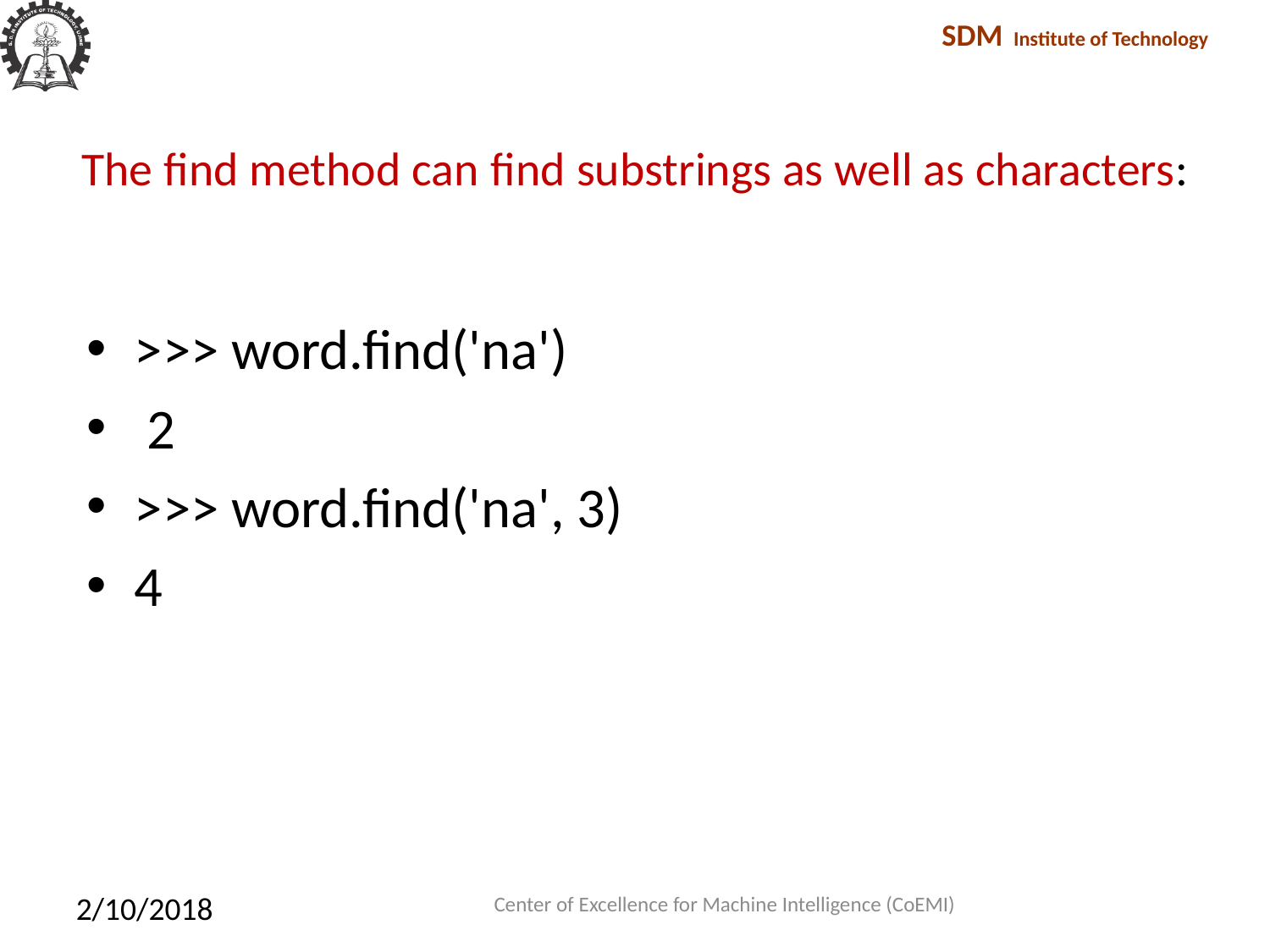

# The find method can ﬁnd substrings as well as characters:
>>> word.find('na')
 2
>>> word.find('na', 3)
4

Center of Excellence for Machine Intelligence (CoEMI)
2/10/2018